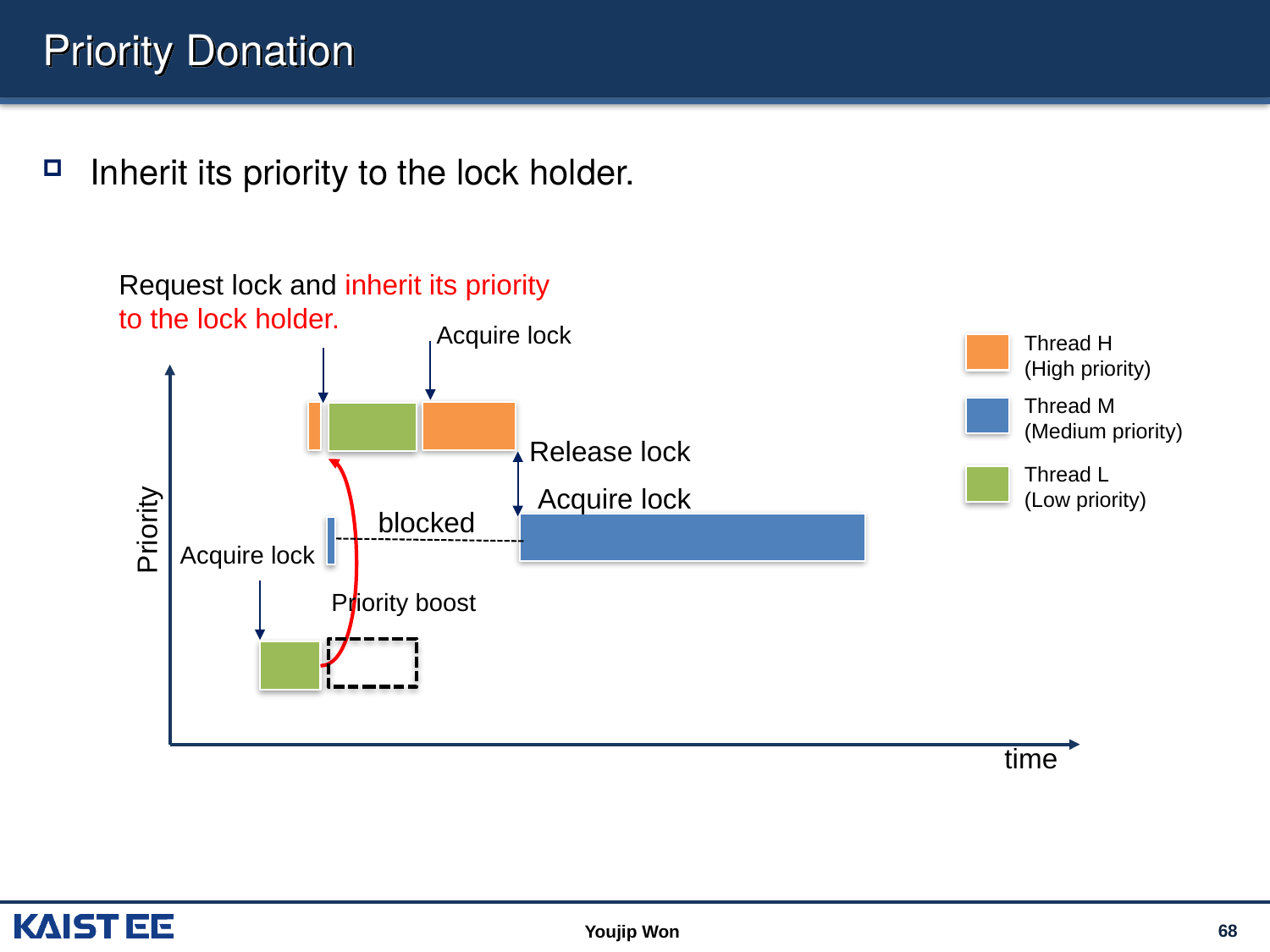

# Priority Donation
Inherit its priority to the lock holder.

Request lock and inherit its priority
to the lock holder.
Acquire lock
Thread H
(High priority)

Thread M
(Medium priority)

Release lock
Thread L
(Low priority)

Acquire lock
blocked
Priority

Acquire lock
Priority boost

time
Youjip Won
68